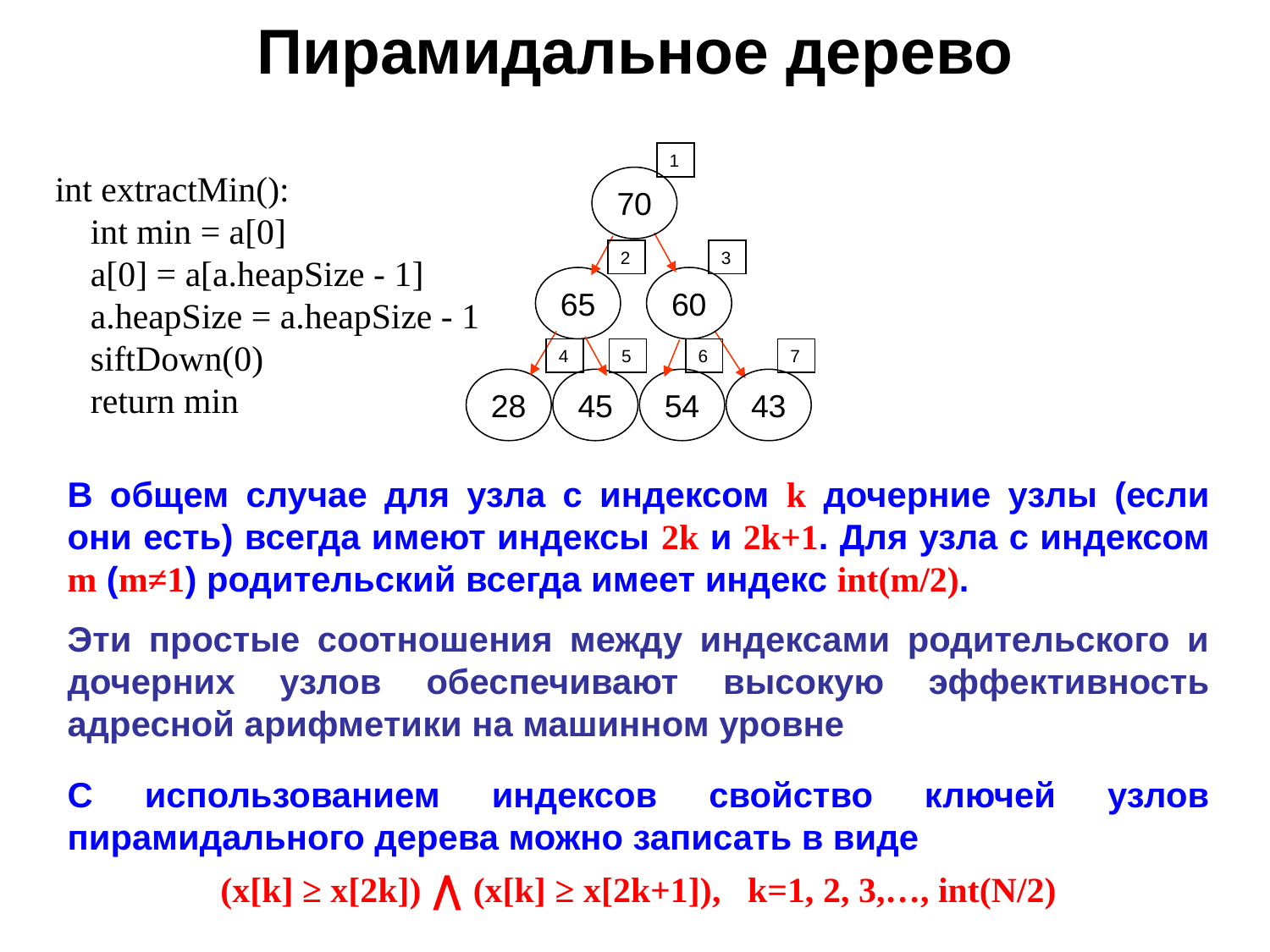

# Пирамидальное дерево

1
int extractMin():
    int min = a[0]
    a[0] = a[a.heapSize - 1]
    a.heapSize = a.heapSize - 1
    siftDown(0)
    return min
70

2
3
65
60

4
5
6
7

28
45
54
43
В общем случае для узла с индексом k дочерние узлы (если они есть) всегда имеют индексы 2k и 2k+1. Для узла с индексом m (m≠1) родительский всегда имеет индекс int(m/2).
Эти простые соотношения между индексами родительского и дочерних узлов обеспечивают высокую эффективность адресной арифметики на машинном уровне
С использованием индексов свойство ключей узлов пирамидального дерева можно записать в виде
(x[k] ≥ x[2k]) ⋀ (x[k] ≥ x[2k+1]),   k=1, 2, 3,…, int(N/2)